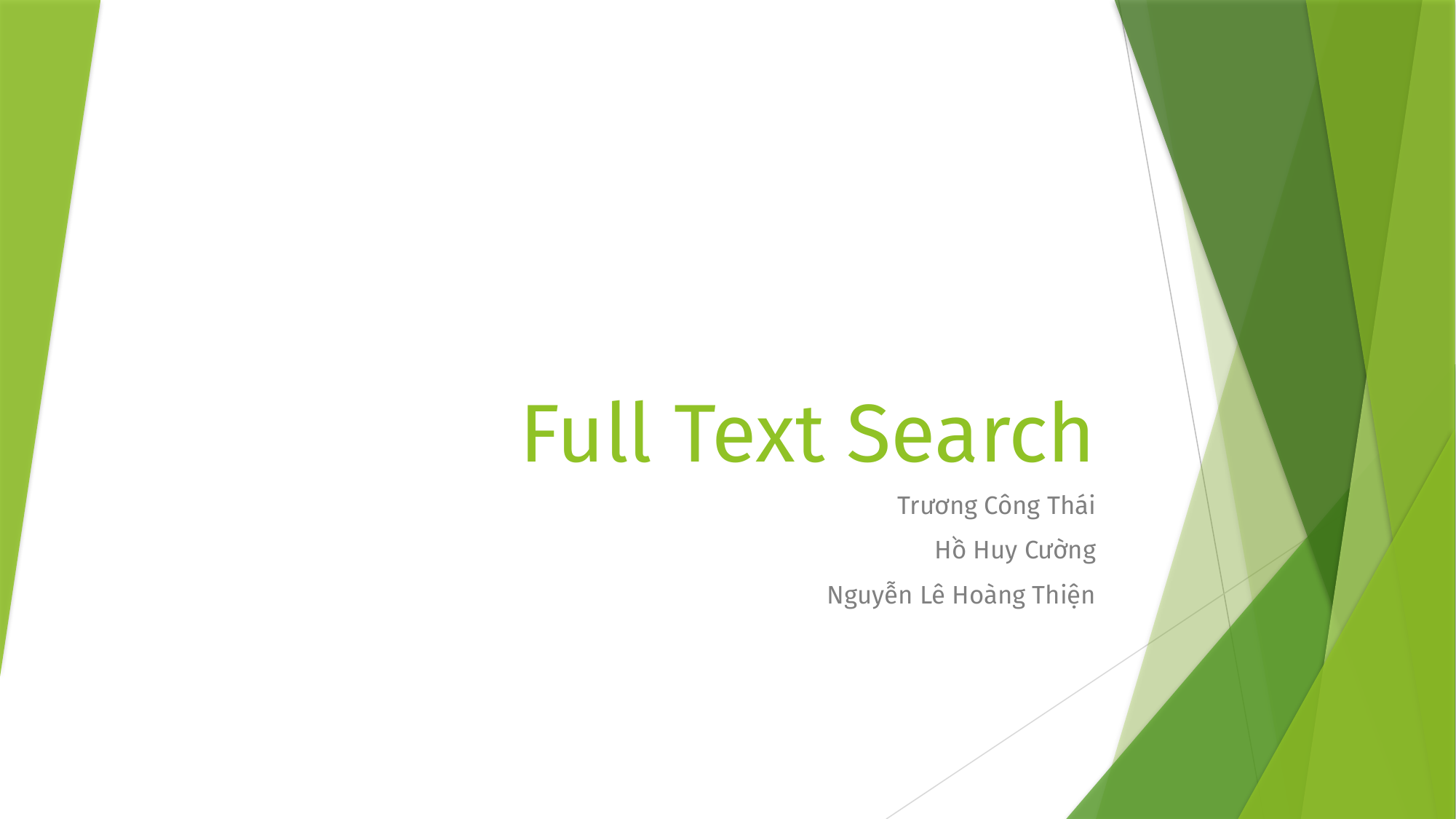

# Full Text Search
Trương Công Thái
Hồ Huy Cường
Nguyễn Lê Hoàng Thiện